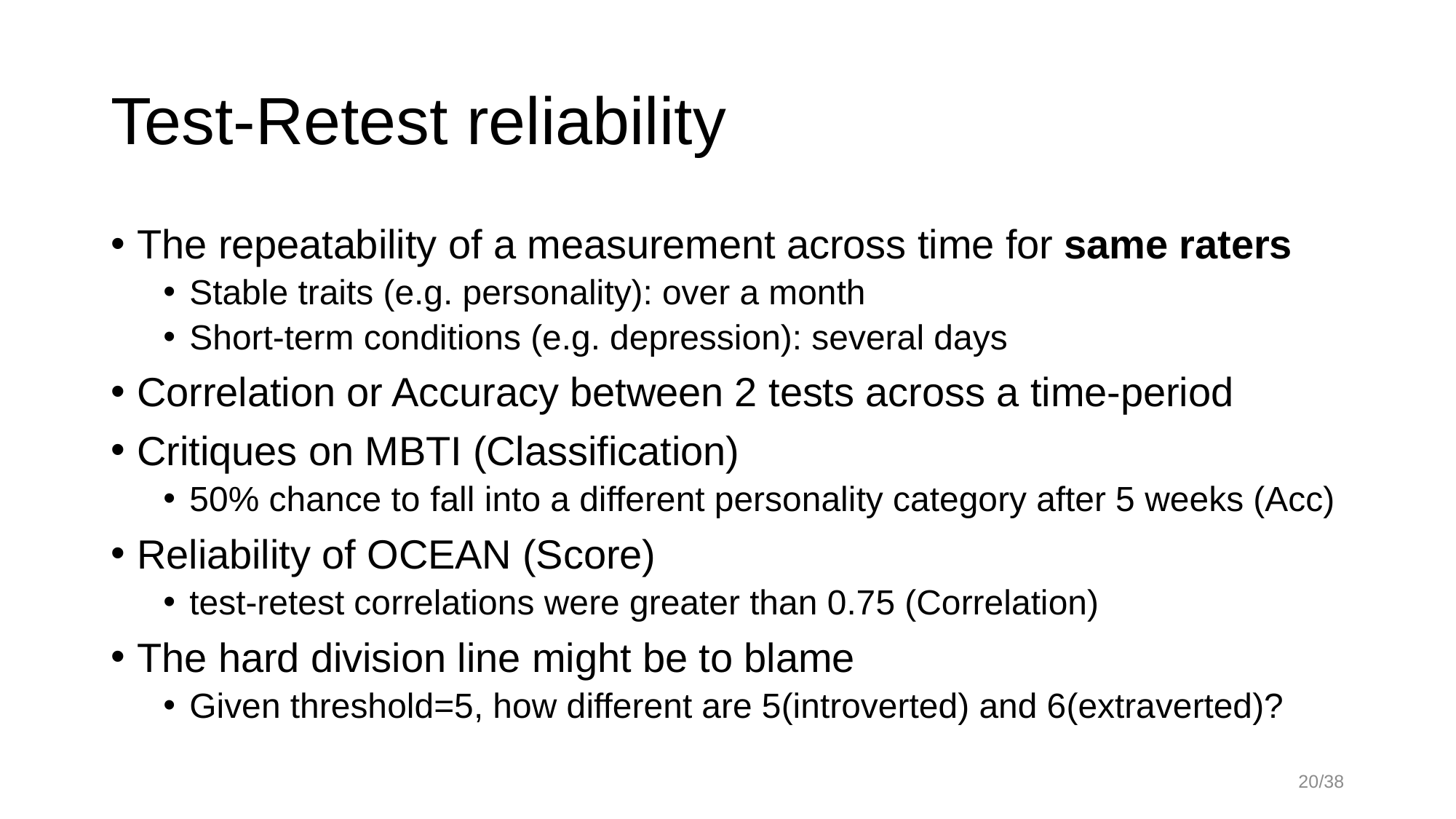

# Test-Retest reliability
The repeatability of a measurement across time for same raters
Stable traits (e.g. personality): over a month
Short-term conditions (e.g. depression): several days
Correlation or Accuracy between 2 tests across a time-period
Critiques on MBTI (Classification)
50% chance to fall into a different personality category after 5 weeks (Acc)
Reliability of OCEAN (Score)
test-retest correlations were greater than 0.75 (Correlation)
The hard division line might be to blame
Given threshold=5, how different are 5(introverted) and 6(extraverted)?
20/38